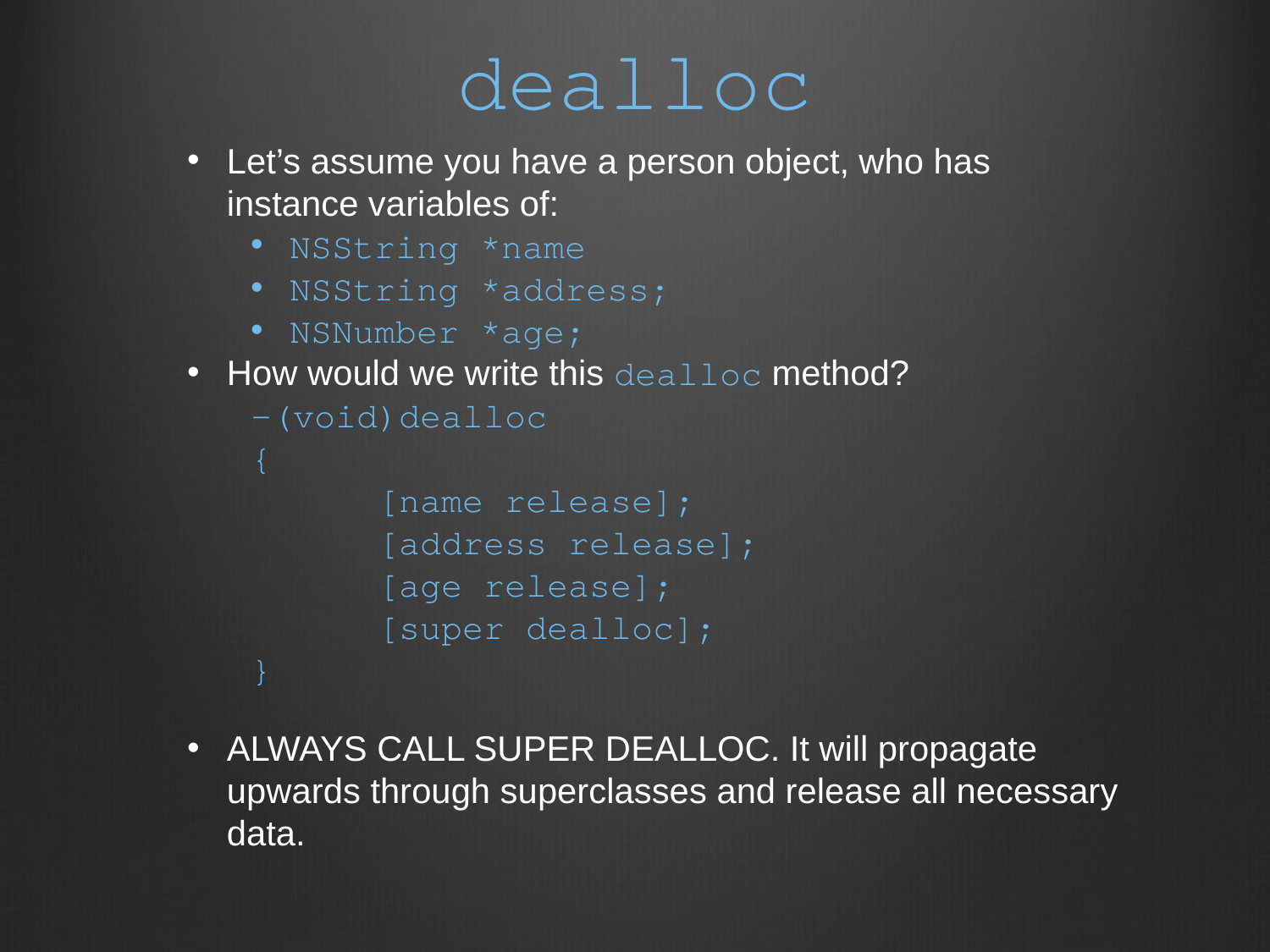

# dealloc
Let’s assume you have a person object, who has instance variables of:
NSString *name
NSString *address;
NSNumber *age;
How would we write this dealloc method?
-(void)dealloc
{
	[name release];
	[address release];
	[age release];
	[super dealloc];
}
ALWAYS CALL SUPER DEALLOC. It will propagate upwards through superclasses and release all necessary data.